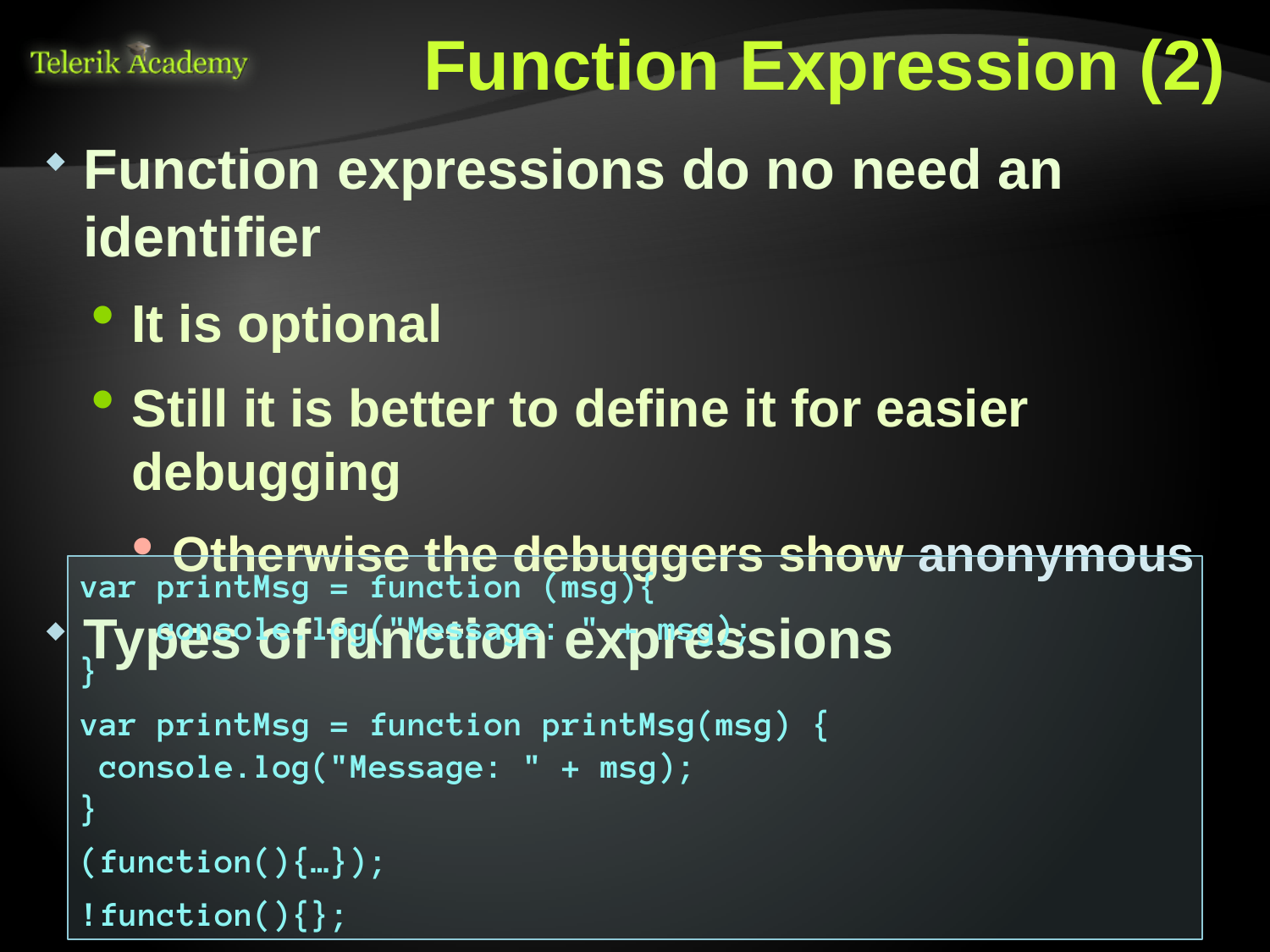

# Function Expression (2)
Function expressions do no need an identifier
It is optional
Still it is better to define it for easier debugging
Otherwise the debuggers show anonymous
Types of function expressions
var printMsg = function (msg){
    console.log("Message: " + msg);
}
var printMsg = function printMsg(msg) {
 console.log("Message: " + msg);
}
(function(){…});
!function(){};